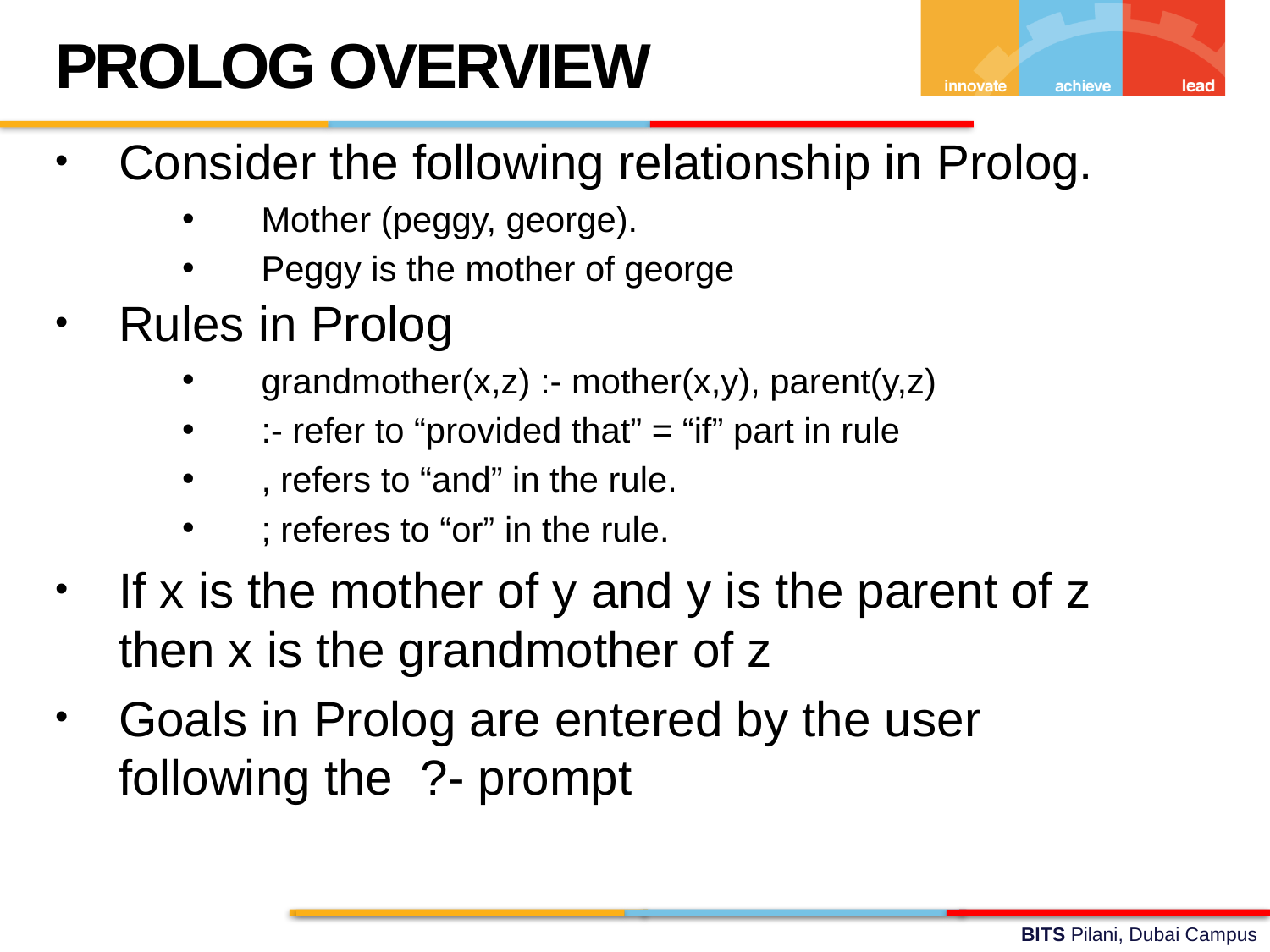

PROLOG OVERVIEW
Consider the following relationship in Prolog.
Mother (peggy, george).
Peggy is the mother of george
Rules in Prolog
grandmother(x,z) :- mother(x,y), parent(y,z)
:- refer to “provided that” = “if” part in rule
, refers to “and” in the rule.
; referes to “or” in the rule.
If x is the mother of y and y is the parent of z then x is the grandmother of z
Goals in Prolog are entered by the user following the  ?- prompt